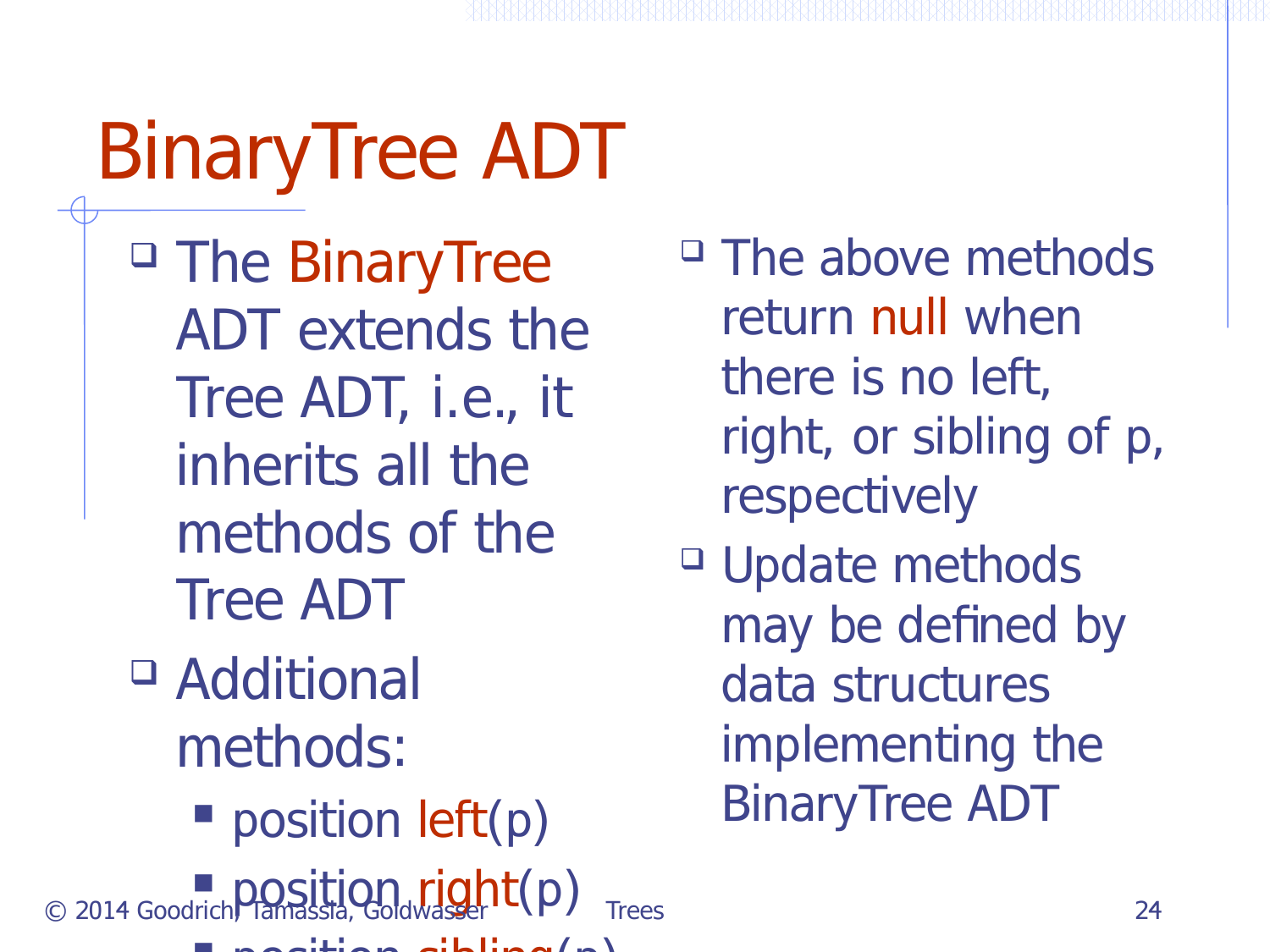

# BinaryTree ADT
The BinaryTree ADT extends the Tree ADT, i.e., it inherits all the methods of the Tree ADT
Additional methods:
position left(p)
position right(p)
position sibling(p)
The above methods return null when there is no left, right, or sibling of p, respectively
Update methods may be defined by data structures implementing the BinaryTree ADT

© 2014 Goodrich, Tamassia, Goldwasser
Trees
24